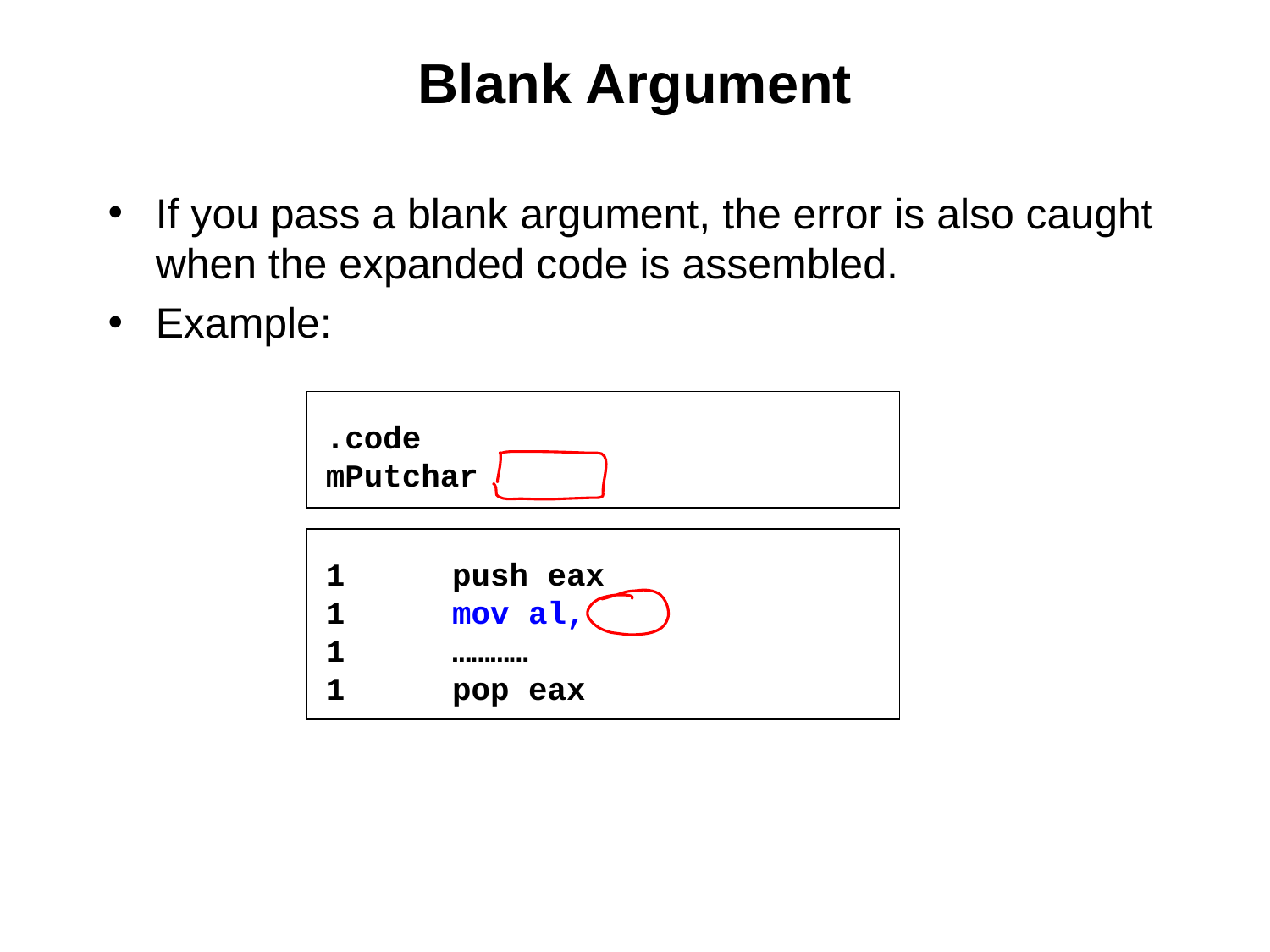

# Blank Argument
If you pass a blank argument, the error is also caught when the expanded code is assembled.
Example:
.code
mPutchar
1	push eax
1	mov al,
1	…………
1	pop eax